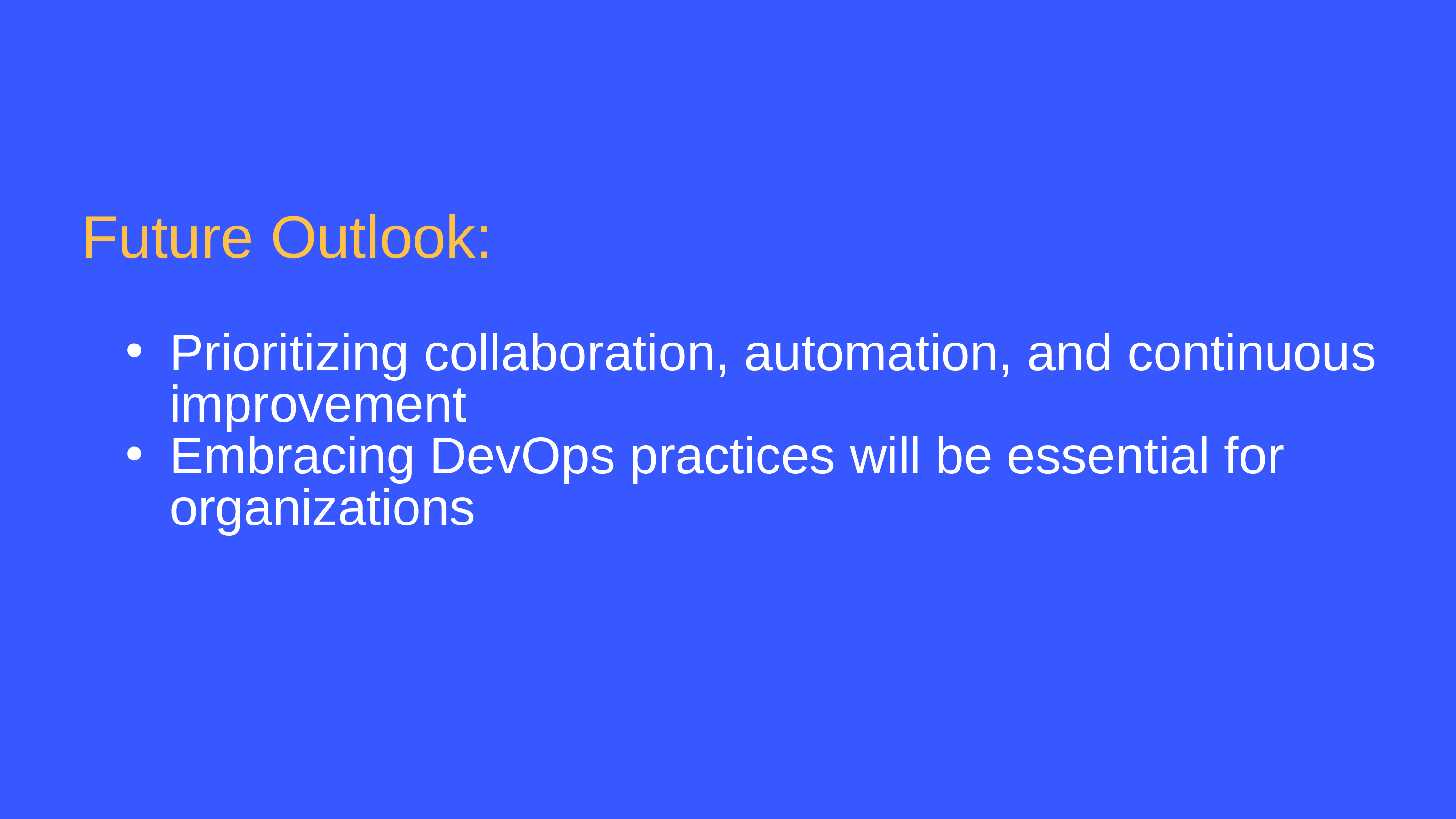

Future Outlook:

Prioritizing collaboration, automation, and continuous improvement
Embracing DevOps practices will be essential for organizations